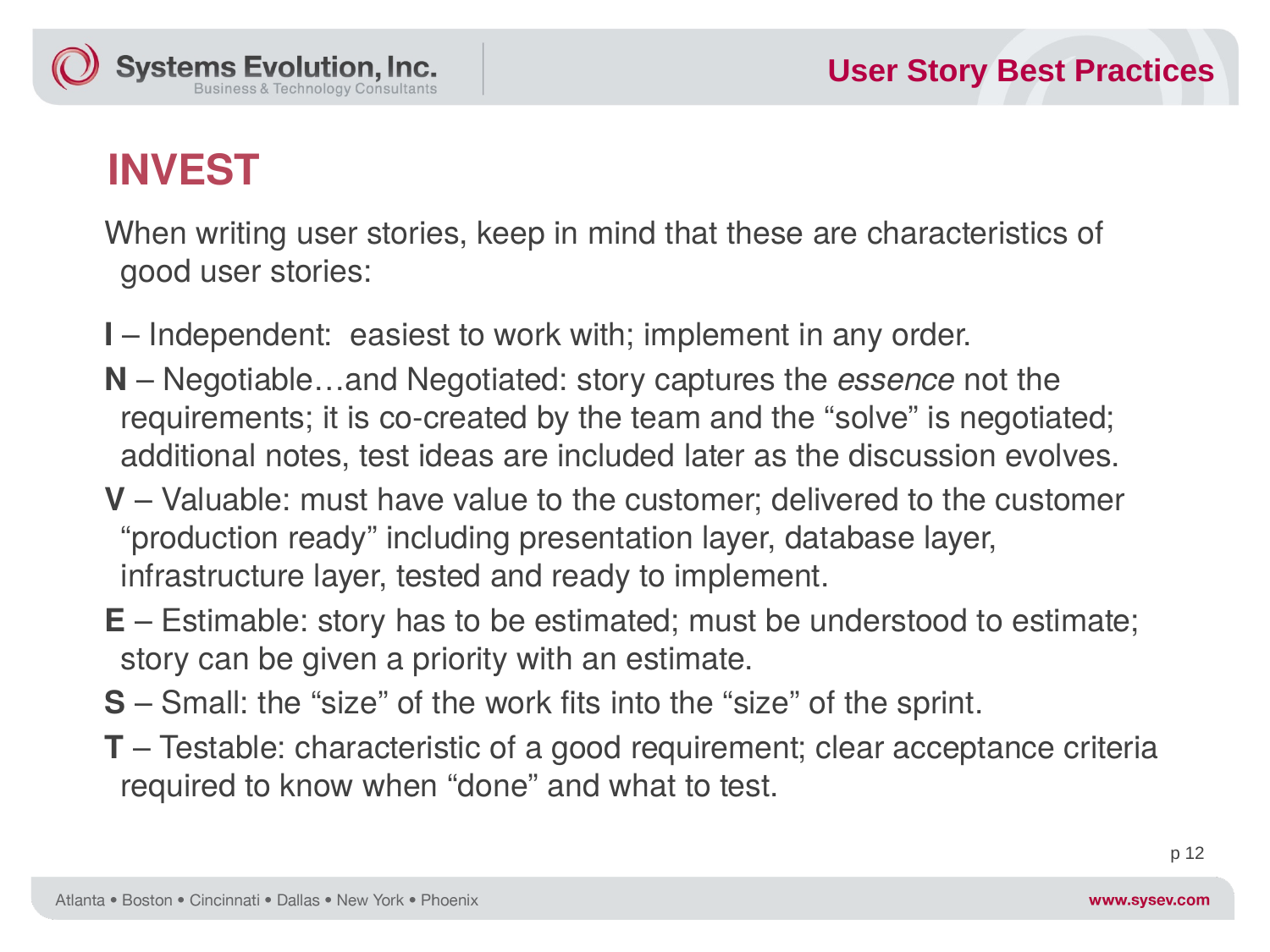

User Story Best Practices
# INVEST
When writing user stories, keep in mind that these are characteristics of good user stories:
I – Independent:  easiest to work with; implement in any order.
N – Negotiable…and Negotiated: story captures the essence not the requirements; it is co-created by the team and the “solve” is negotiated; additional notes, test ideas are included later as the discussion evolves.
V – Valuable: must have value to the customer; delivered to the customer “production ready” including presentation layer, database layer, infrastructure layer, tested and ready to implement.
E – Estimable: story has to be estimated; must be understood to estimate; story can be given a priority with an estimate.
S – Small: the “size” of the work fits into the “size” of the sprint.
T – Testable: characteristic of a good requirement; clear acceptance criteria required to know when “done” and what to test.

p 12